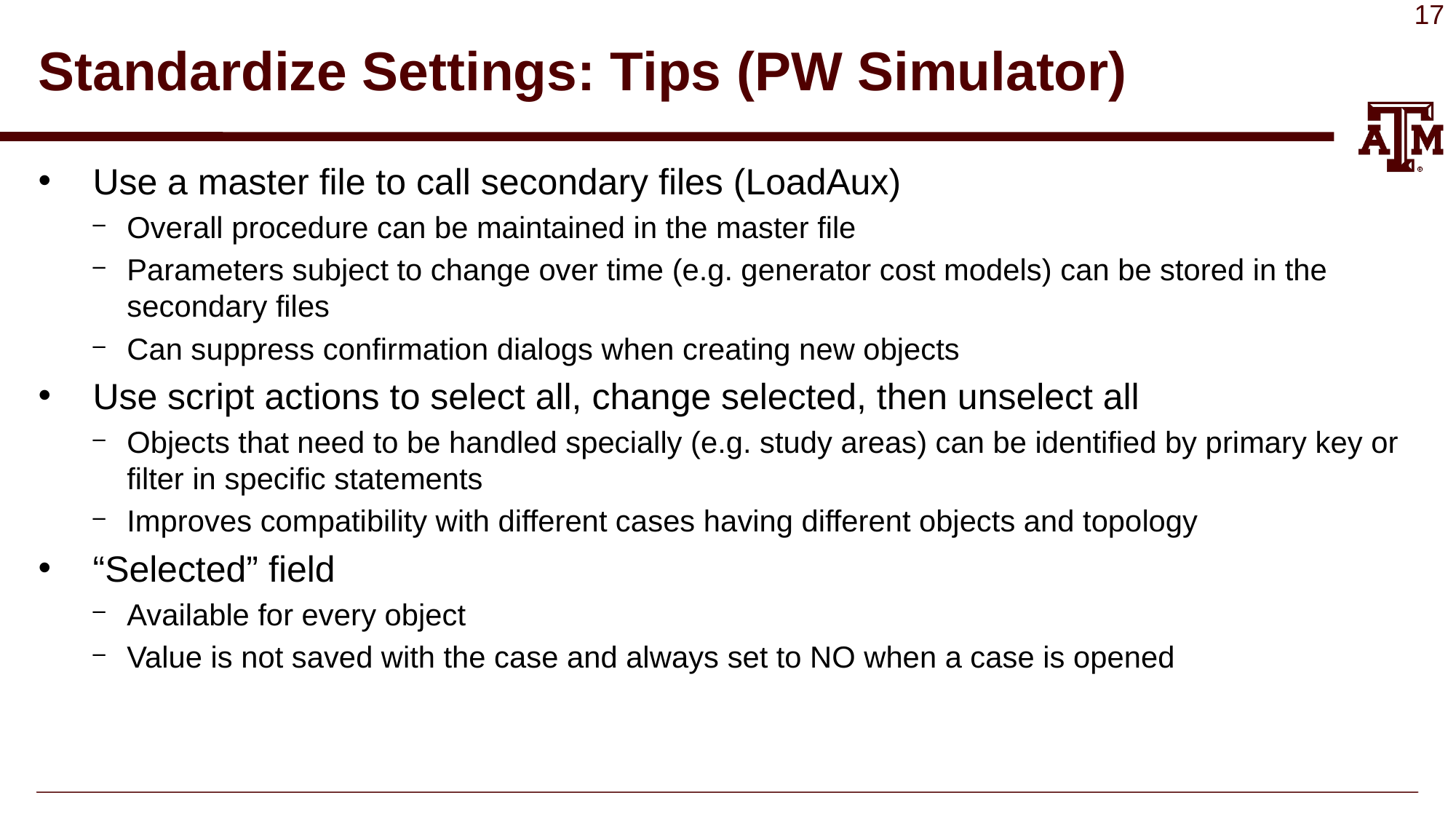

# Standardize Settings: Tips (PW Simulator)
Use a master file to call secondary files (LoadAux)
Overall procedure can be maintained in the master file
Parameters subject to change over time (e.g. generator cost models) can be stored in the secondary files
Can suppress confirmation dialogs when creating new objects
Use script actions to select all, change selected, then unselect all
Objects that need to be handled specially (e.g. study areas) can be identified by primary key or filter in specific statements
Improves compatibility with different cases having different objects and topology
“Selected” field
Available for every object
Value is not saved with the case and always set to NO when a case is opened